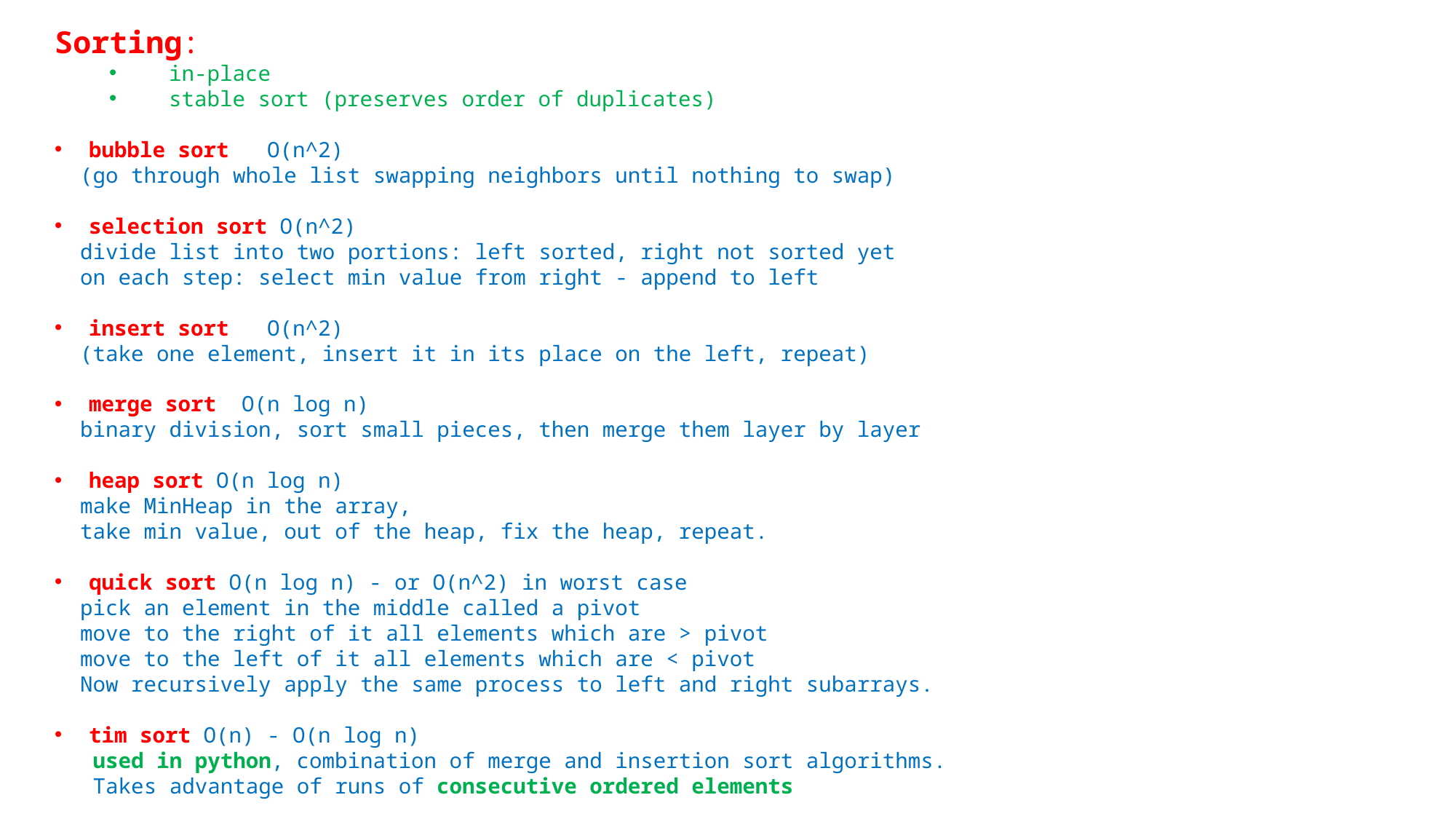

Sorting:
  in-place
  stable sort (preserves order of duplicates)

bubble sort   O(n^2)
  (go through whole list swapping neighbors until nothing to swap)

selection sort O(n^2)
  divide list into two portions: left sorted, right not sorted yet
  on each step: select min value from right - append to left

insert sort   O(n^2)
  (take one element, insert it in its place on the left, repeat)

merge sort  O(n log n)
  binary division, sort small pieces, then merge them layer by layer

heap sort O(n log n)
  make MinHeap in the array,
  take min value, out of the heap, fix the heap, repeat.

quick sort O(n log n) - or O(n^2) in worst case
  pick an element in the middle called a pivot
  move to the right of it all elements which are > pivot
  move to the left of it all elements which are < pivot
  Now recursively apply the same process to left and right subarrays.

tim sort O(n) - O(n log n)
   used in python, combination of merge and insertion sort algorithms.
   Takes advantage of runs of consecutive ordered elements